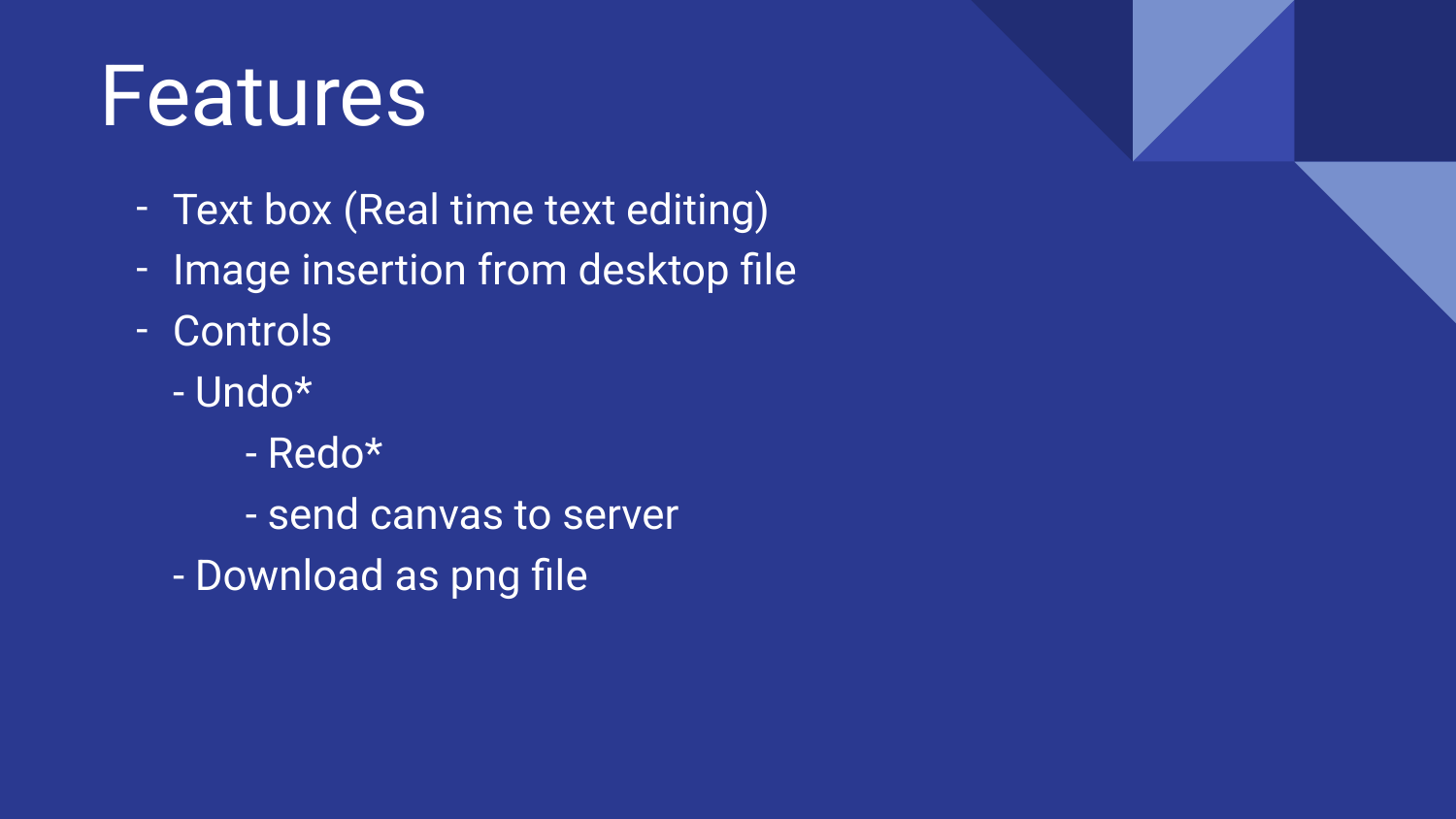

# Features
Text box (Real time text editing)
Image insertion from desktop file
Controls
       - Undo*
	- Redo*
	- send canvas to server
       - Download as png file